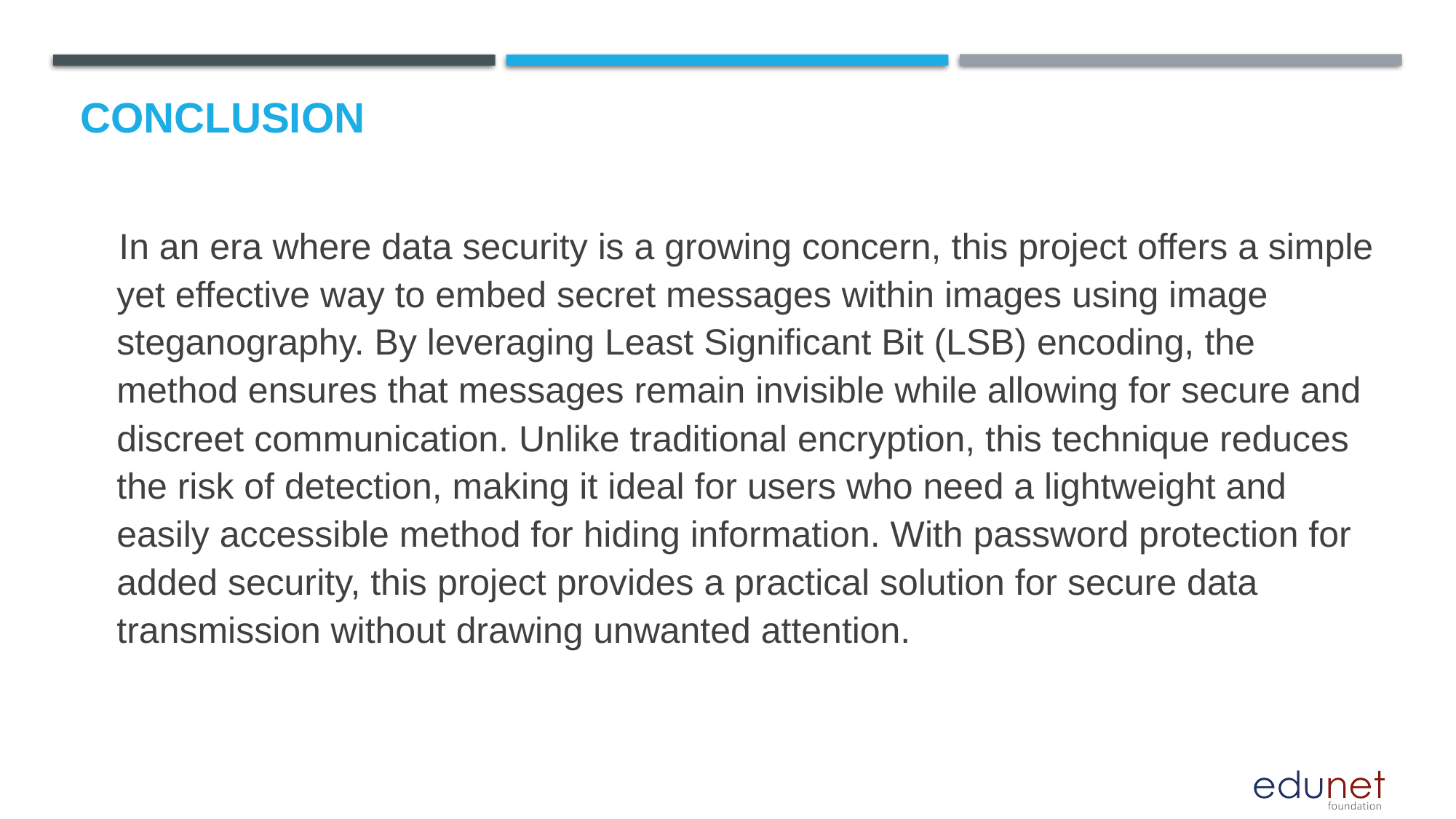

# Conclusion
     In an era where data security is a growing concern, this project offers a simple yet effective way to embed secret messages within images using image steganography. By leveraging Least Significant Bit (LSB) encoding, the method ensures that messages remain invisible while allowing for secure and discreet communication. Unlike traditional encryption, this technique reduces the risk of detection, making it ideal for users who need a lightweight and easily accessible method for hiding information. With password protection for added security, this project provides a practical solution for secure data transmission without drawing unwanted attention.

 quality.